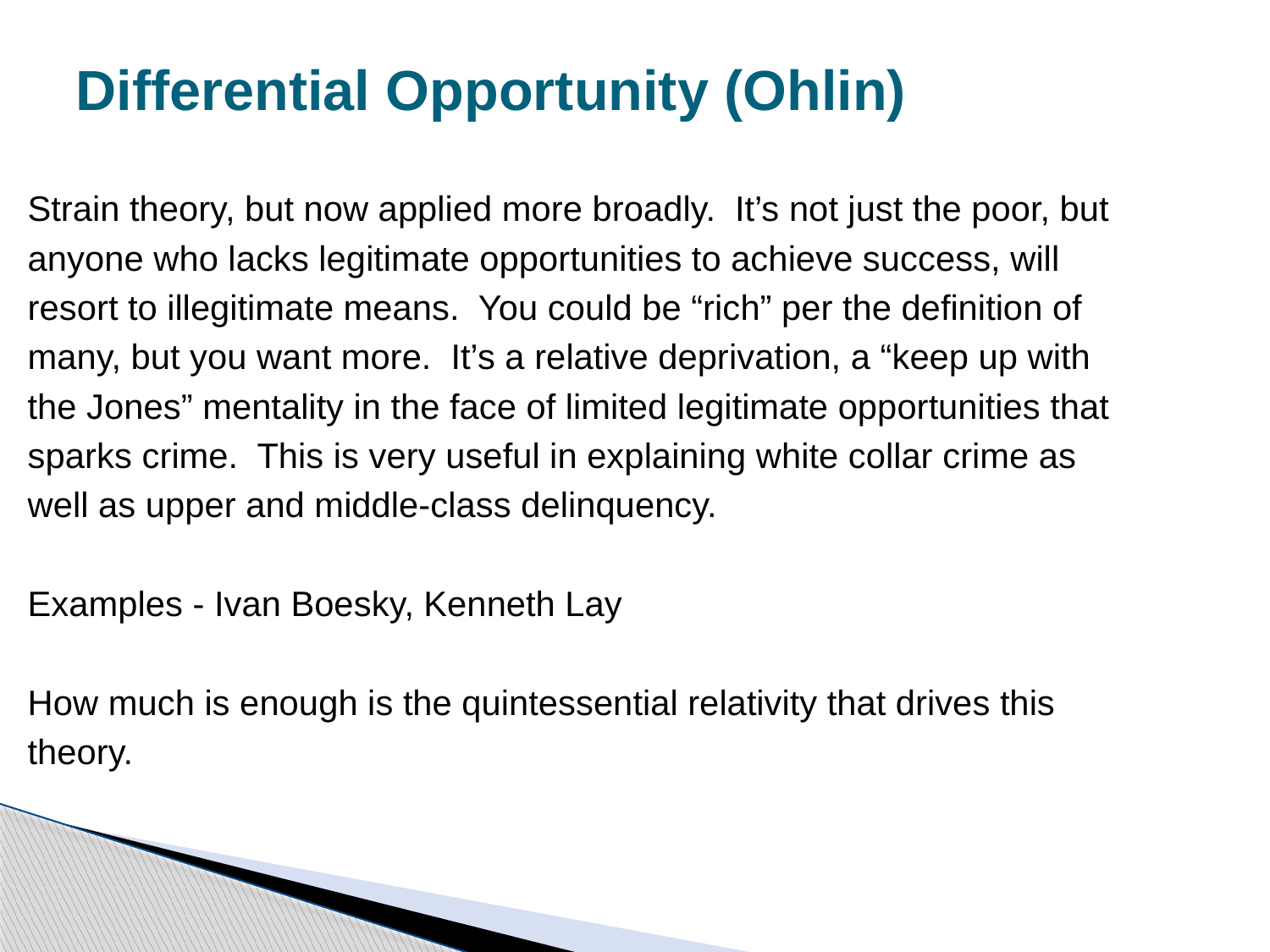

# Differential Opportunity (Ohlin)
Strain theory, but now applied more broadly.  It’s not just the poor, but
anyone who lacks legitimate opportunities to achieve success, will
resort to illegitimate means.  You could be “rich” per the definition of
many, but you want more.  It’s a relative deprivation, a “keep up with
the Jones” mentality in the face of limited legitimate opportunities that
sparks crime.  This is very useful in explaining white collar crime as
well as upper and middle-class delinquency.

Examples - Ivan Boesky, Kenneth Lay

How much is enough is the quintessential relativity that drives this
theory.